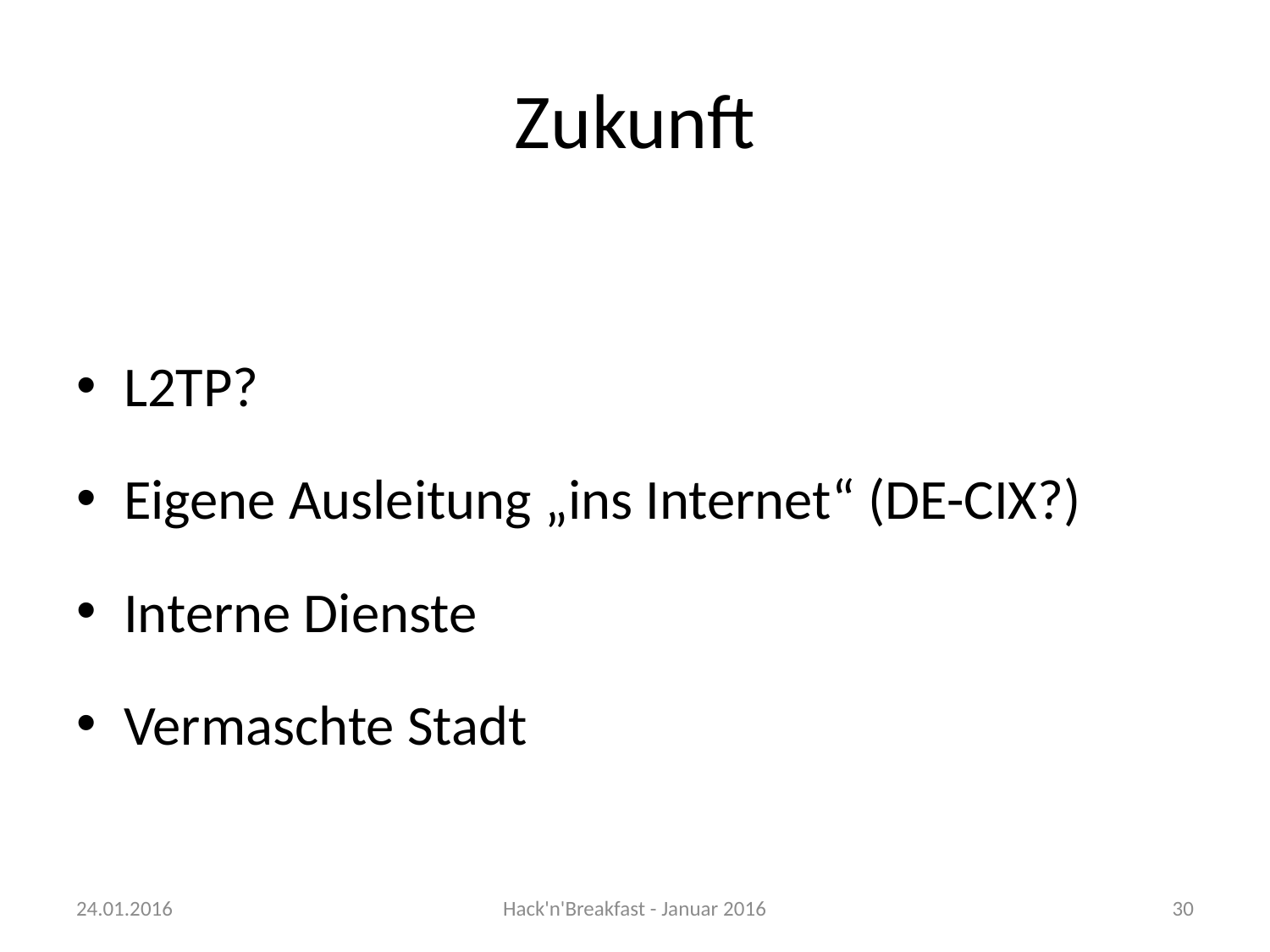

# Zukunft
L2TP?
Eigene Ausleitung „ins Internet“ (DE-CIX?)
Interne Dienste
Vermaschte Stadt
24.01.2016
Hack'n'Breakfast - Januar 2016
30